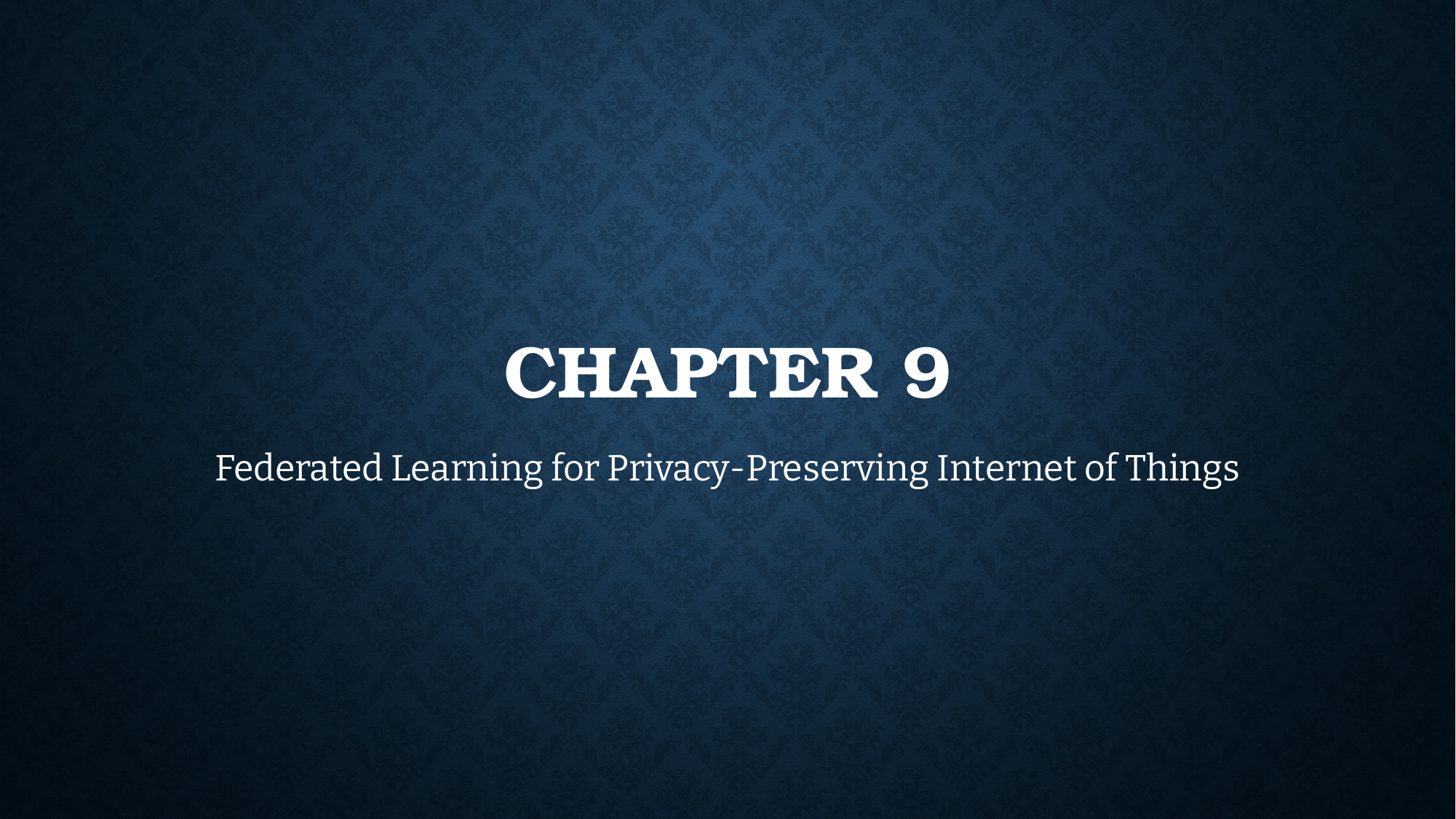

# Chapter 9
Federated Learning for Privacy-Preserving Internet of Things